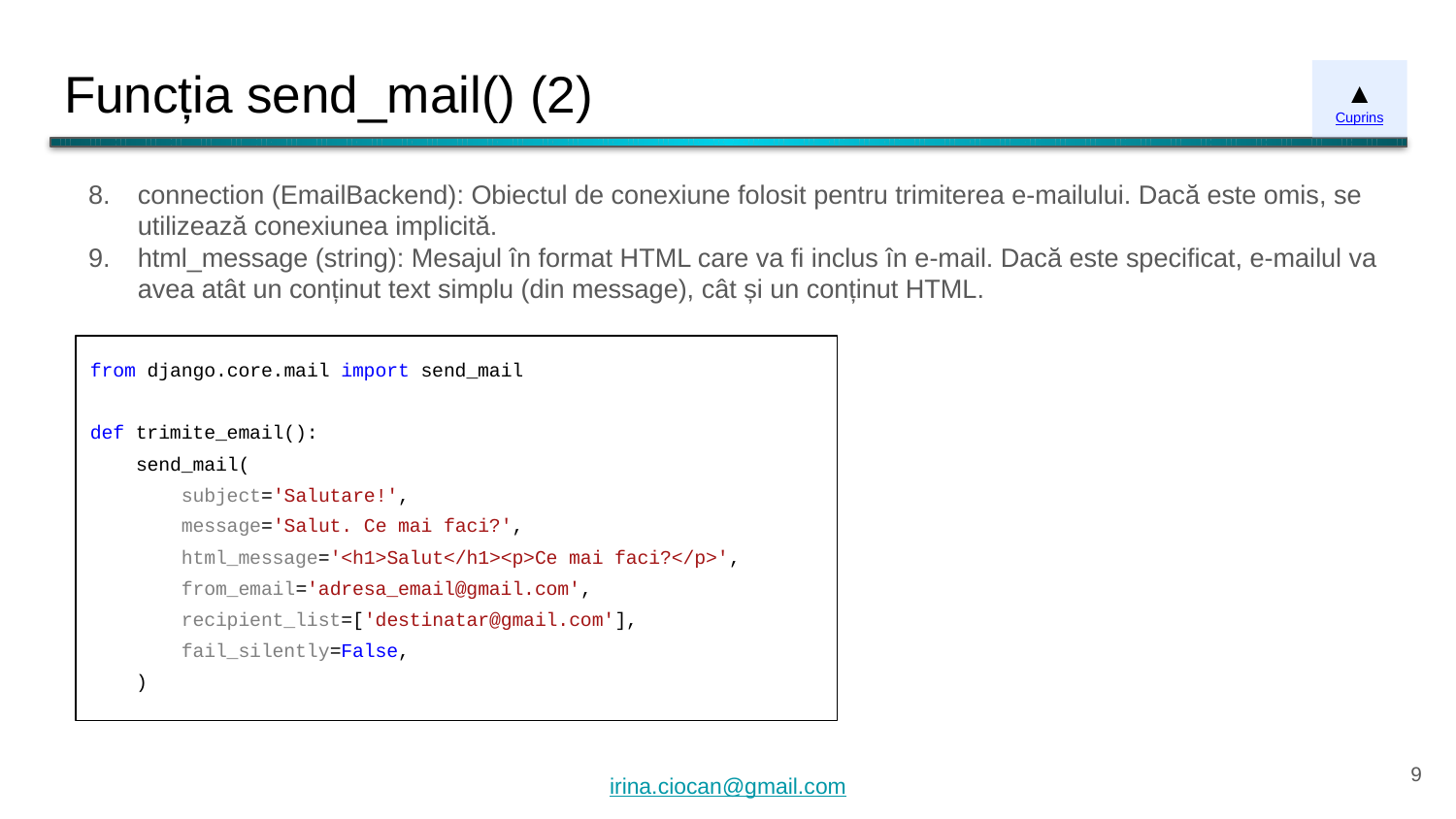

# Funcția send_mail() (2)
▲
Cuprins

connection (EmailBackend): Obiectul de conexiune folosit pentru trimiterea e-mailului. Dacă este omis, se utilizează conexiunea implicită.
html_message (string): Mesajul în format HTML care va fi inclus în e-mail. Dacă este specificat, e-mailul va avea atât un conținut text simplu (din message), cât și un conținut HTML.
from django.core.mail import send_mail

def trimite_email():
    send_mail(
        subject='Salutare!',
        message='Salut. Ce mai faci?',
        html_message='<h1>Salut</h1><p>Ce mai faci?</p>',
        from_email='adresa_email@gmail.com',
        recipient_list=['destinatar@gmail.com'],
        fail_silently=False,
    )

9
irina.ciocan@gmail.com